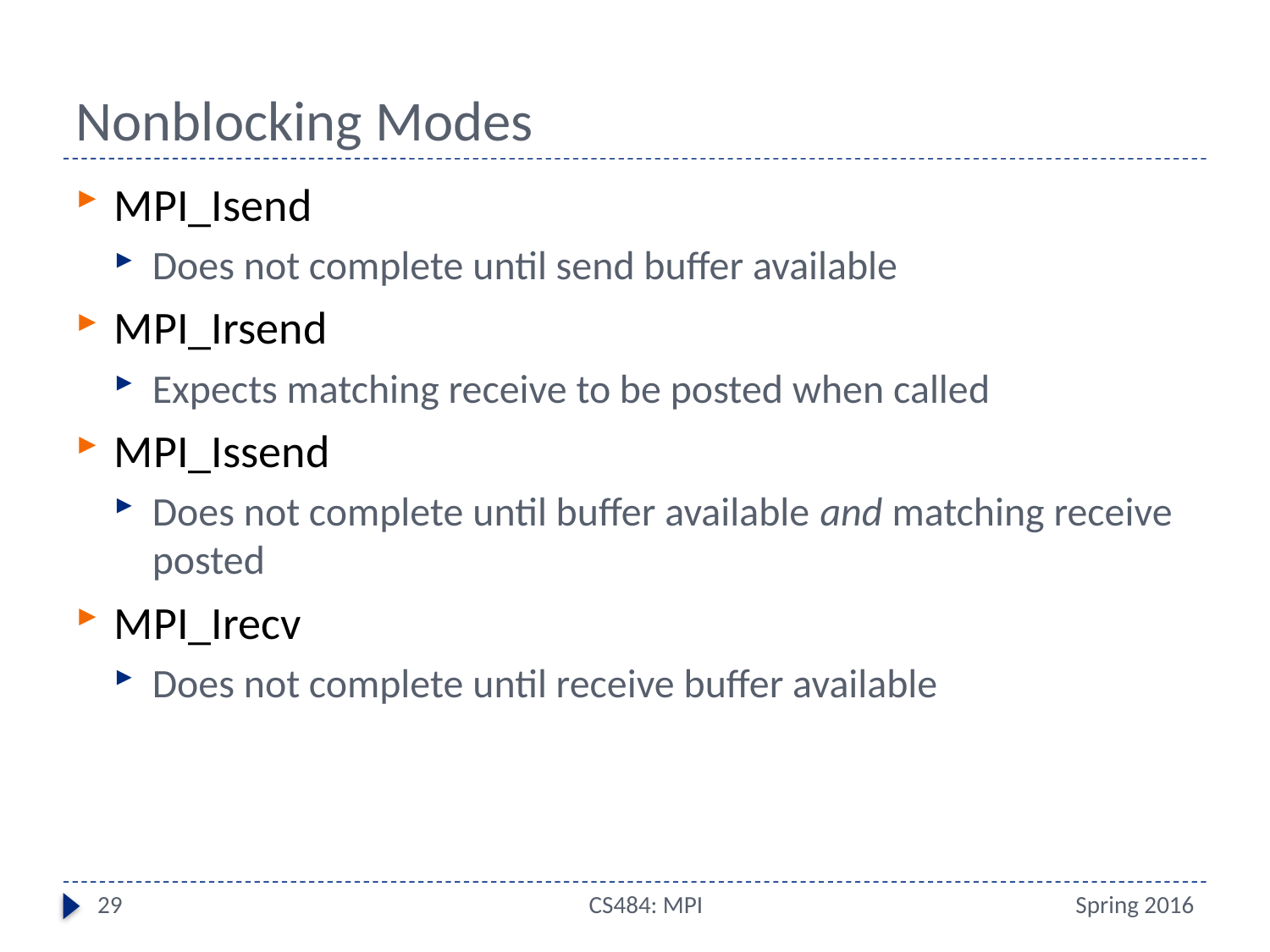

# Nonblocking Modes
MPI_Isend
Does not complete until send buffer available
MPI_Irsend
Expects matching receive to be posted when called
MPI_Issend
Does not complete until buffer available and matching receive posted
MPI_Irecv
Does not complete until receive buffer available
29
CS484: MPI
Spring 2016